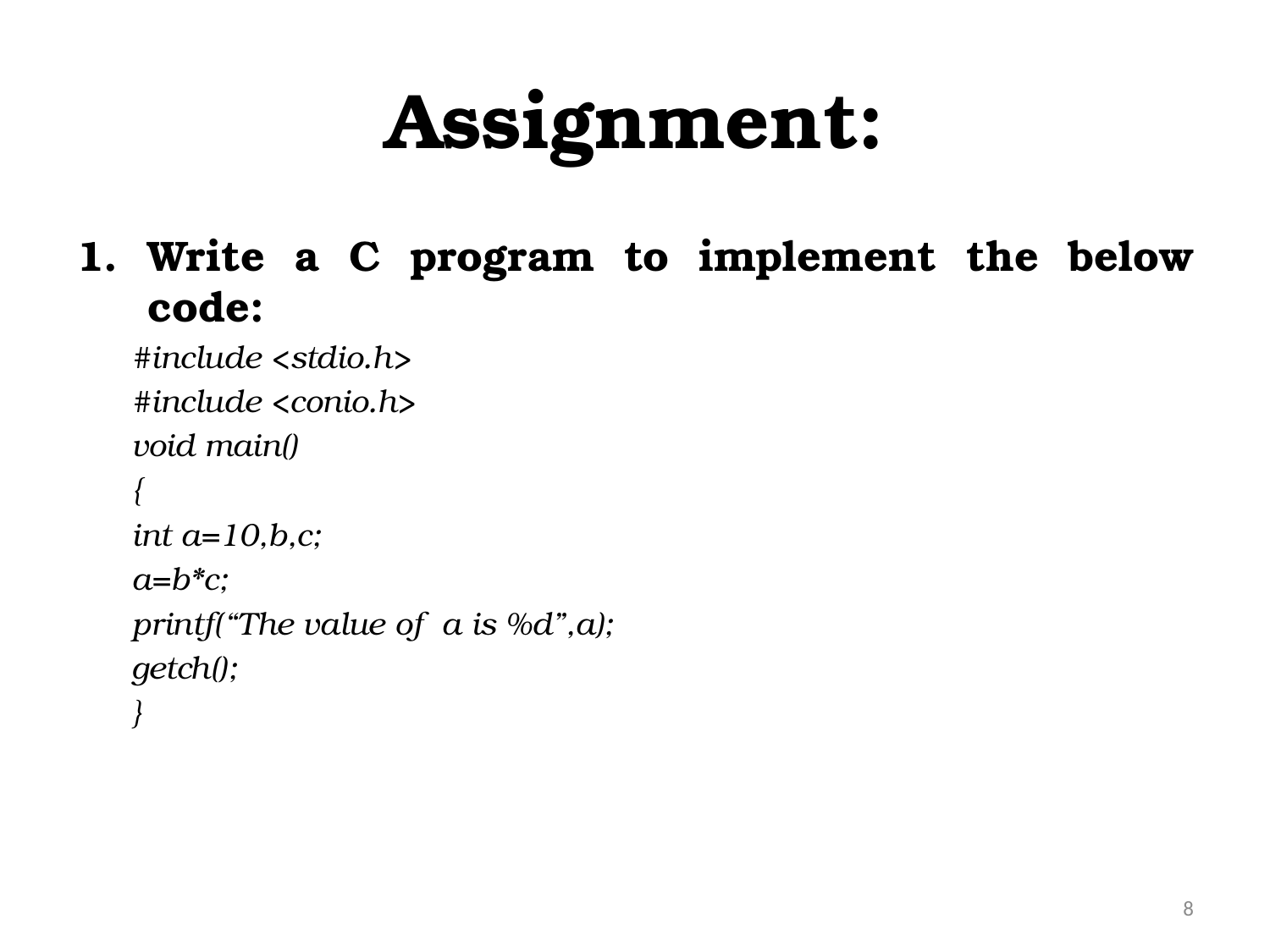

# Assignment:
Write a C program to implement the below code:
#include <stdio.h>
#include <conio.h>
void main()
{
int a=10,b,c;
a=b*c;
printf(“The value of  a is %d”,a);
getch();
}

8